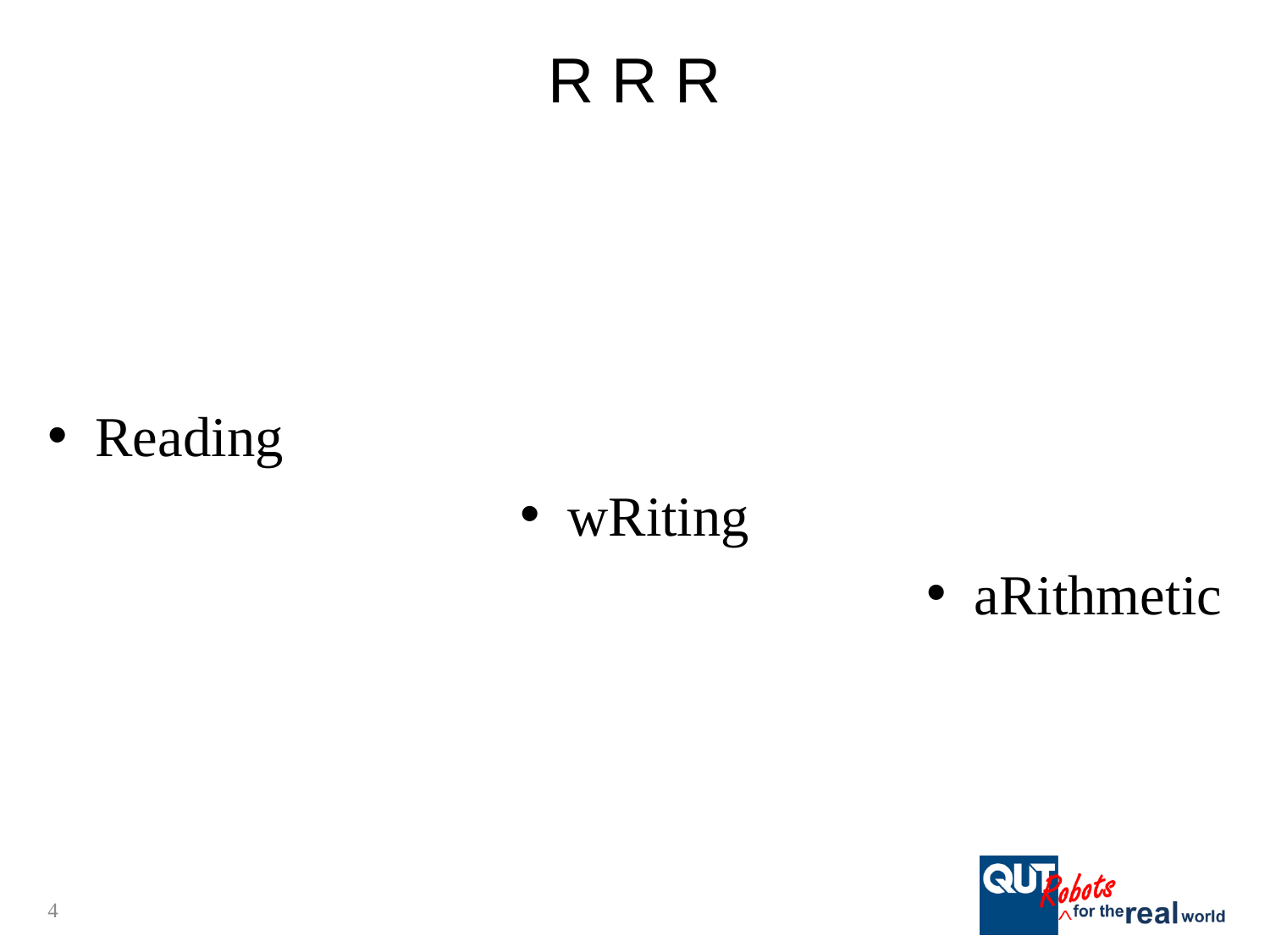

# R R R
Reading
wRiting
aRithmetic
4